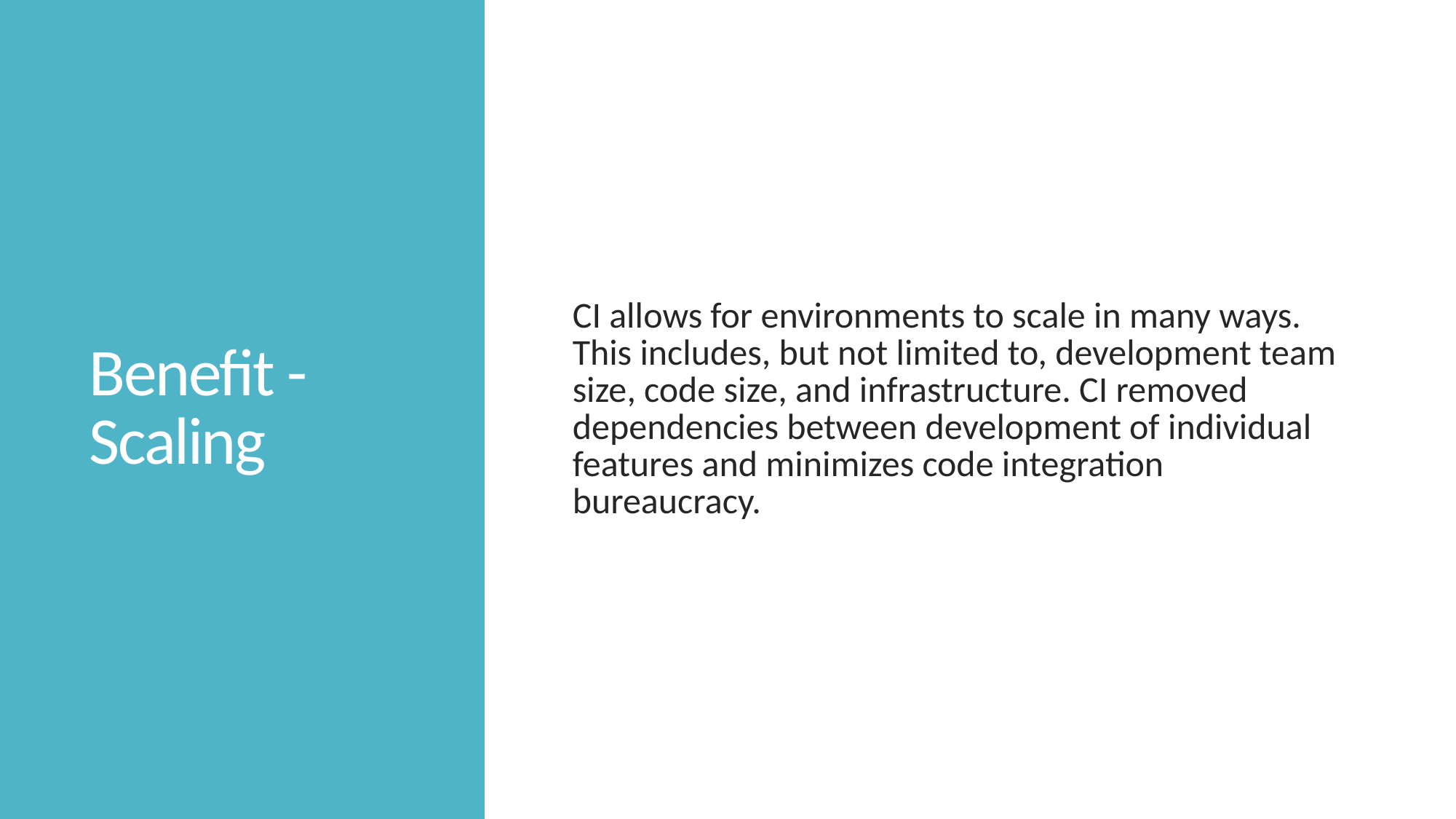

# Benefit - Scaling
CI allows for environments to scale in many ways. This includes, but not limited to, development team size, code size, and infrastructure. CI removed dependencies between development of individual features and minimizes code integration bureaucracy.